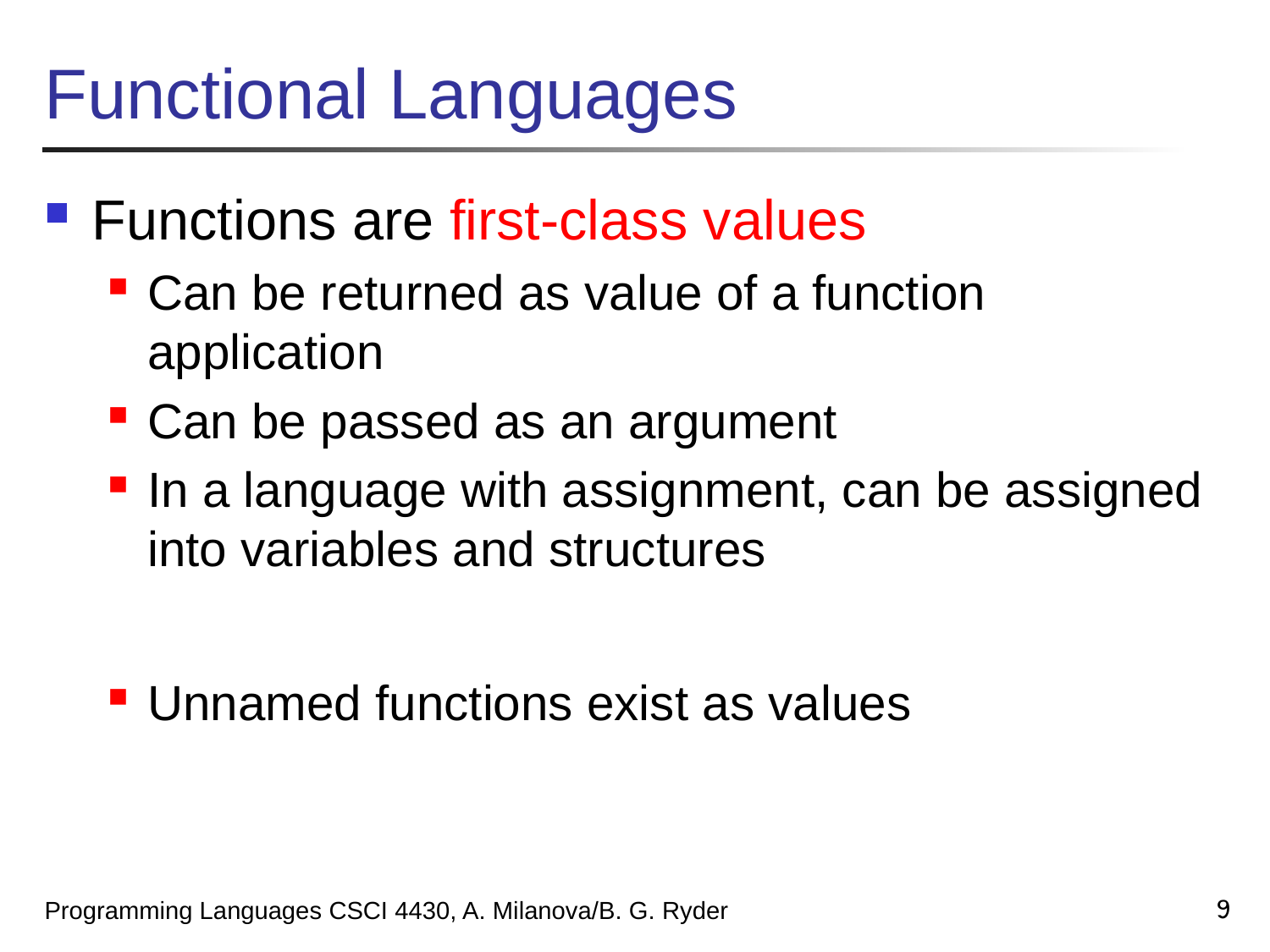

# Functional Languages
Functions are first-class values
Can be returned as value of a function application
Can be passed as an argument
In a language with assignment, can be assigned into variables and structures

Unnamed functions exist as values

9
Programming Languages CSCI 4430, A. Milanova/B. G. Ryder